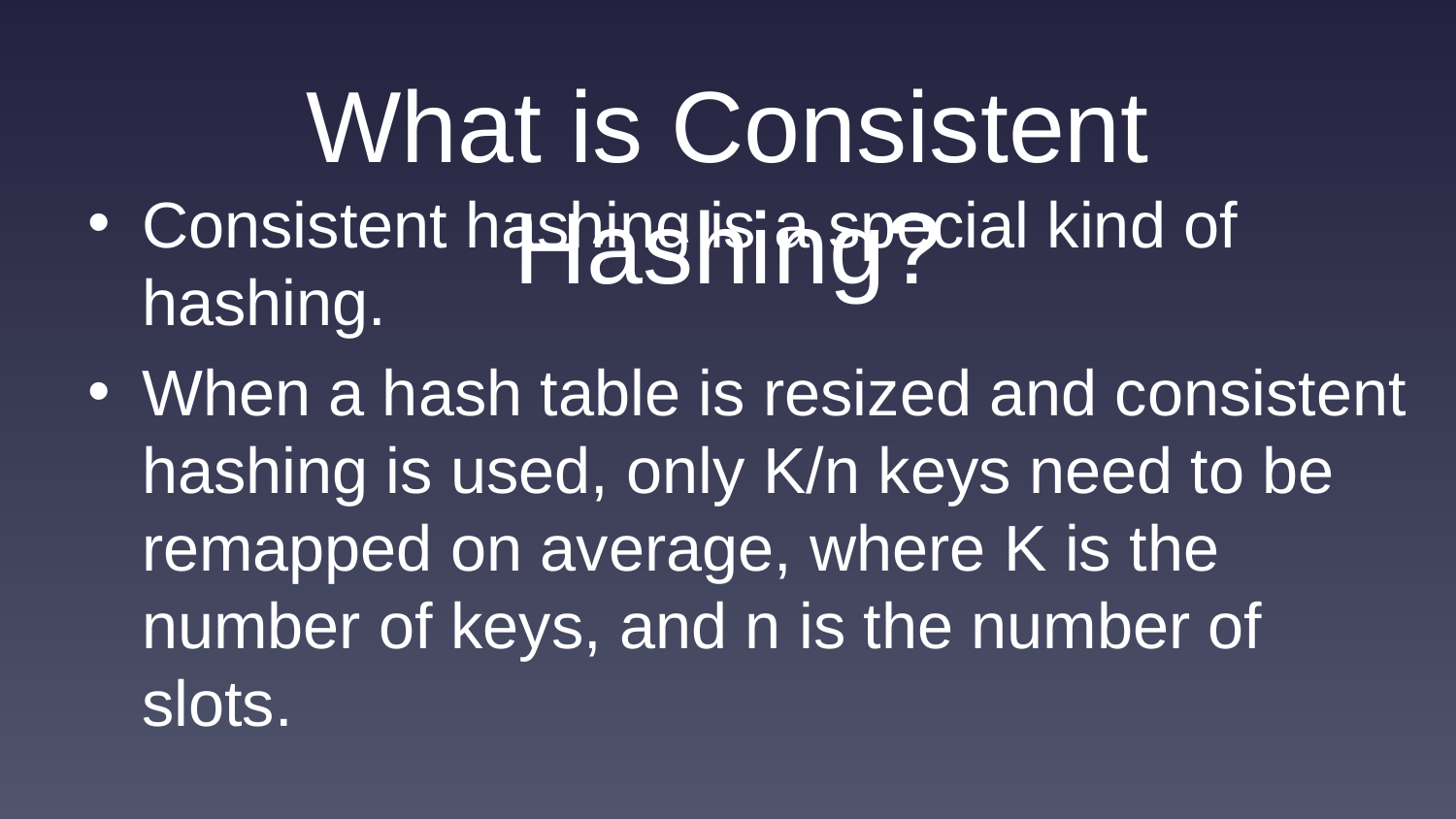

# What is Consistent Hashing?
Consistent hashing is a special kind of hashing.
When a hash table is resized and consistent hashing is used, only K/n keys need to be remapped on average, where K is the number of keys, and n is the number of slots.